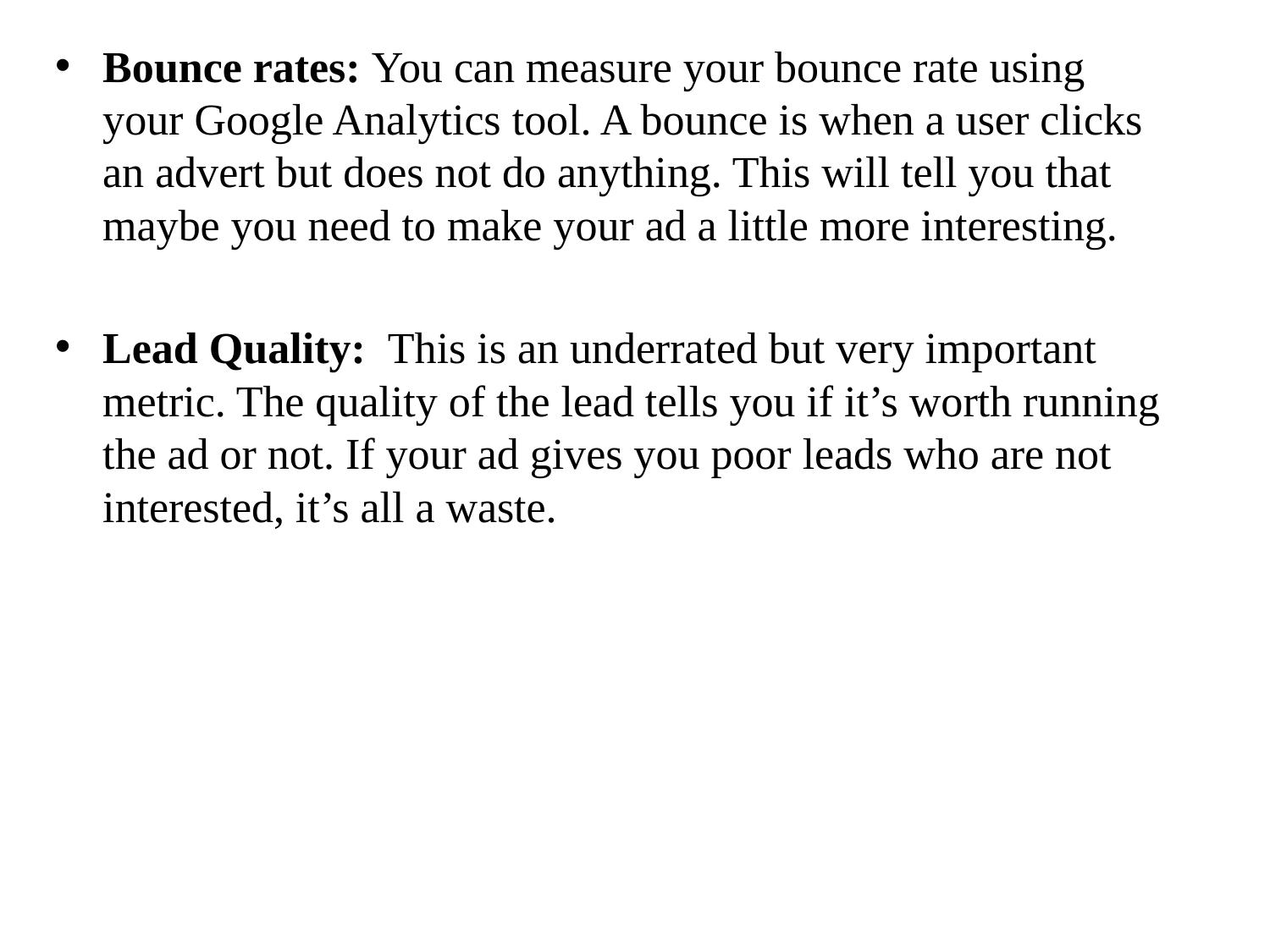

Bounce rates: You can measure your bounce rate using your Google Analytics tool. A bounce is when a user clicks an advert but does not do anything. This will tell you that maybe you need to make your ad a little more interesting.

Lead Quality:  This is an underrated but very important metric. The quality of the lead tells you if it’s worth running the ad or not. If your ad gives you poor leads who are not interested, it’s all a waste.